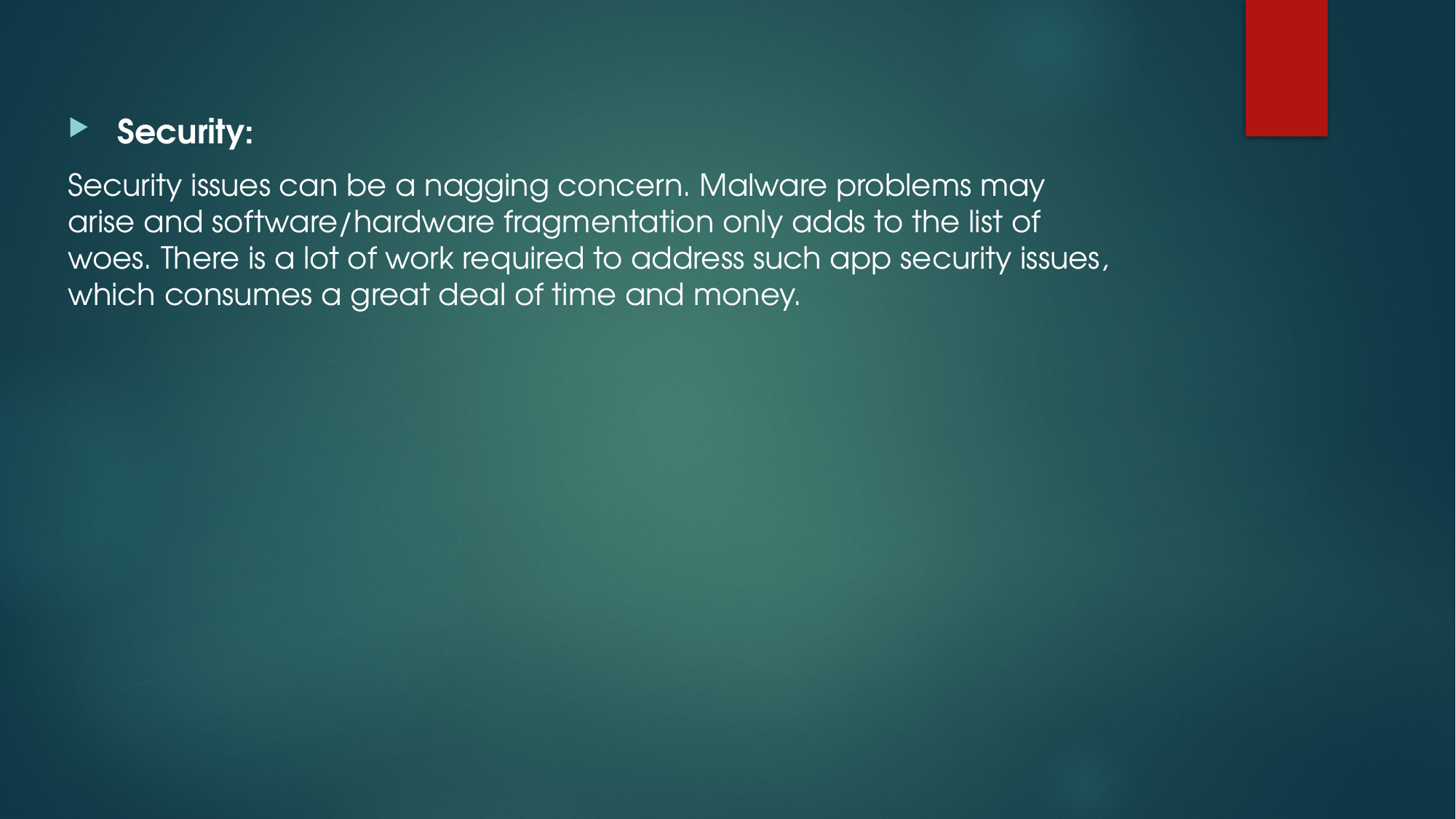

Security:
Security issues can be a nagging concern. Malware problems may arise and software/hardware fragmentation only adds to the list of woes. There is a lot of work required to address such app security issues, which consumes a great deal of time and money.